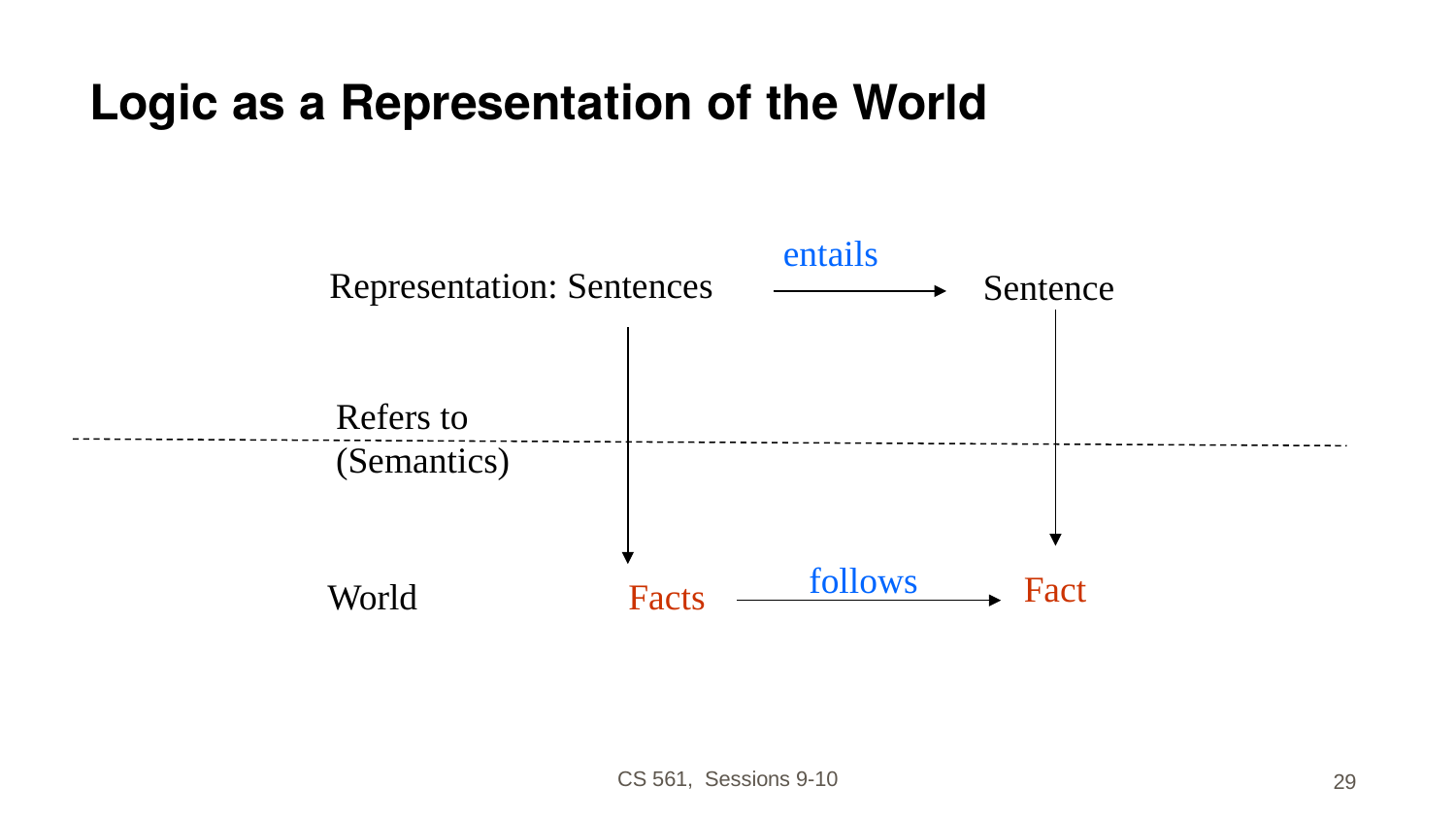

# Logic as a Representation of the World

entails
Representation: Sentences
Sentence
Refers to
(Semantics)
follows
Fact
World
Facts
CS 561,  Sessions 9-10
29